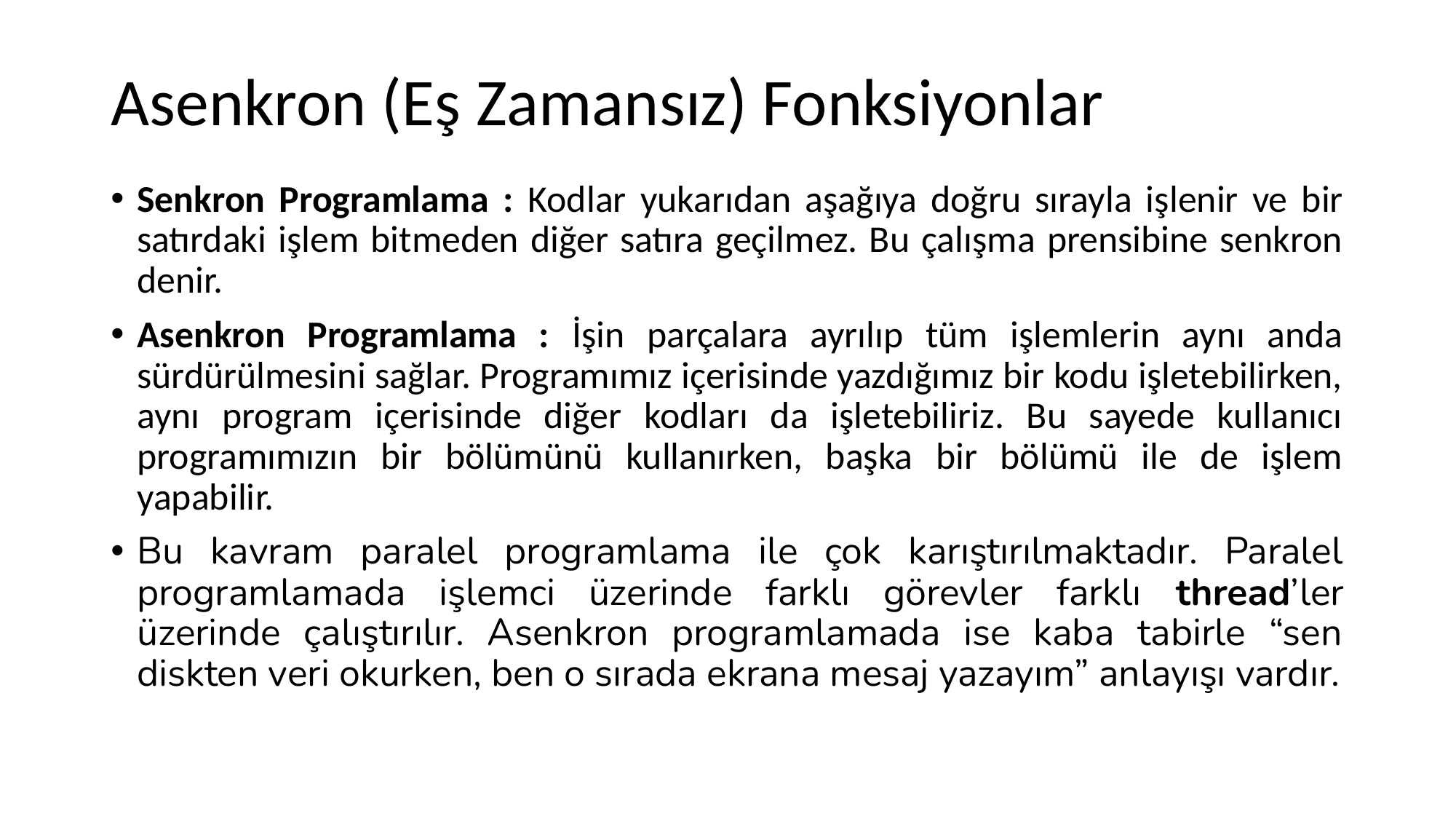

# Asenkron (Eş Zamansız) Fonksiyonlar
Senkron Programlama : Kodlar yukarıdan aşağıya doğru sırayla işlenir ve bir satırdaki işlem bitmeden diğer satıra geçilmez. Bu çalışma prensibine senkron denir.
Asenkron Programlama : İşin parçalara ayrılıp tüm işlemlerin aynı anda sürdürülmesini sağlar. Programımız içerisinde yazdığımız bir kodu işletebilirken, aynı program içerisinde diğer kodları da işletebiliriz. Bu sayede kullanıcı programımızın bir bölümünü kullanırken, başka bir bölümü ile de işlem yapabilir.
Bu kavram paralel programlama ile çok karıştırılmaktadır. Paralel programlamada işlemci üzerinde farklı görevler farklı thread’ler üzerinde çalıştırılır. Asenkron programlamada ise kaba tabirle “sen diskten veri okurken, ben o sırada ekrana mesaj yazayım” anlayışı vardır.